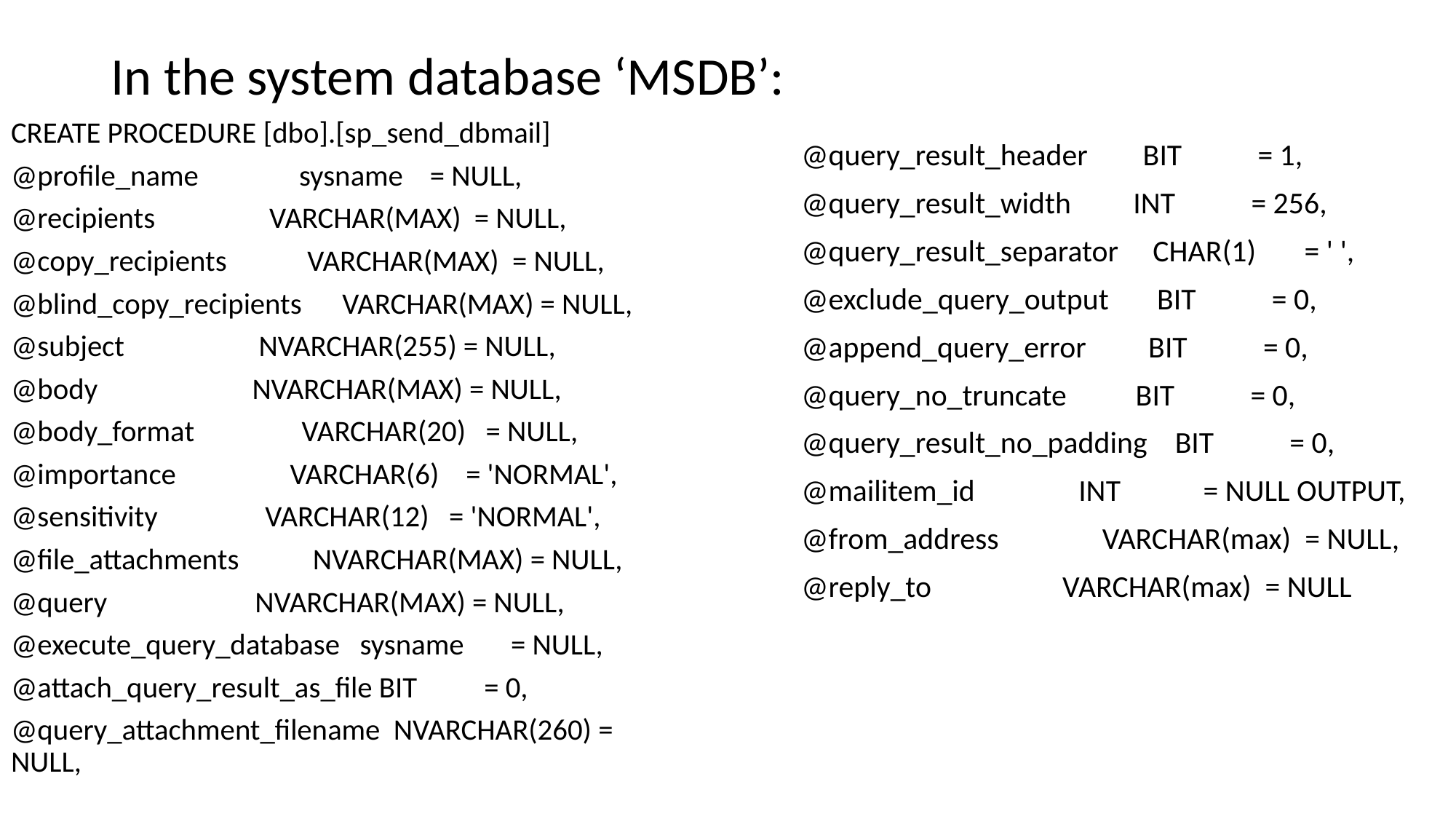

# In the system database ‘MSDB’:
CREATE PROCEDURE [dbo].[sp_send_dbmail]
@profile_name               sysname    = NULL,
@recipients                 VARCHAR(MAX)  = NULL,
@copy_recipients            VARCHAR(MAX)  = NULL,
@blind_copy_recipients      VARCHAR(MAX) = NULL,
@subject                    NVARCHAR(255) = NULL,
@body                       NVARCHAR(MAX) = NULL,
@body_format                VARCHAR(20)   = NULL,
@importance                 VARCHAR(6)    = 'NORMAL',
@sensitivity                VARCHAR(12)   = 'NORMAL',
@file_attachments           NVARCHAR(MAX) = NULL,
@query                      NVARCHAR(MAX) = NULL,
@execute_query_database   sysname       = NULL,
@attach_query_result_as_file BIT          = 0,
@query_attachment_filename  NVARCHAR(260) = NULL,

@query_result_header        BIT           = 1,
@query_result_width         INT           = 256,
@query_result_separator     CHAR(1)       = ' ',
@exclude_query_output       BIT           = 0,
@append_query_error         BIT           = 0,
@query_no_truncate          BIT           = 0,
@query_result_no_padding    BIT           = 0,
@mailitem_id               INT            = NULL OUTPUT,
@from_address               VARCHAR(max)  = NULL,
@reply_to                   VARCHAR(max)  = NULL